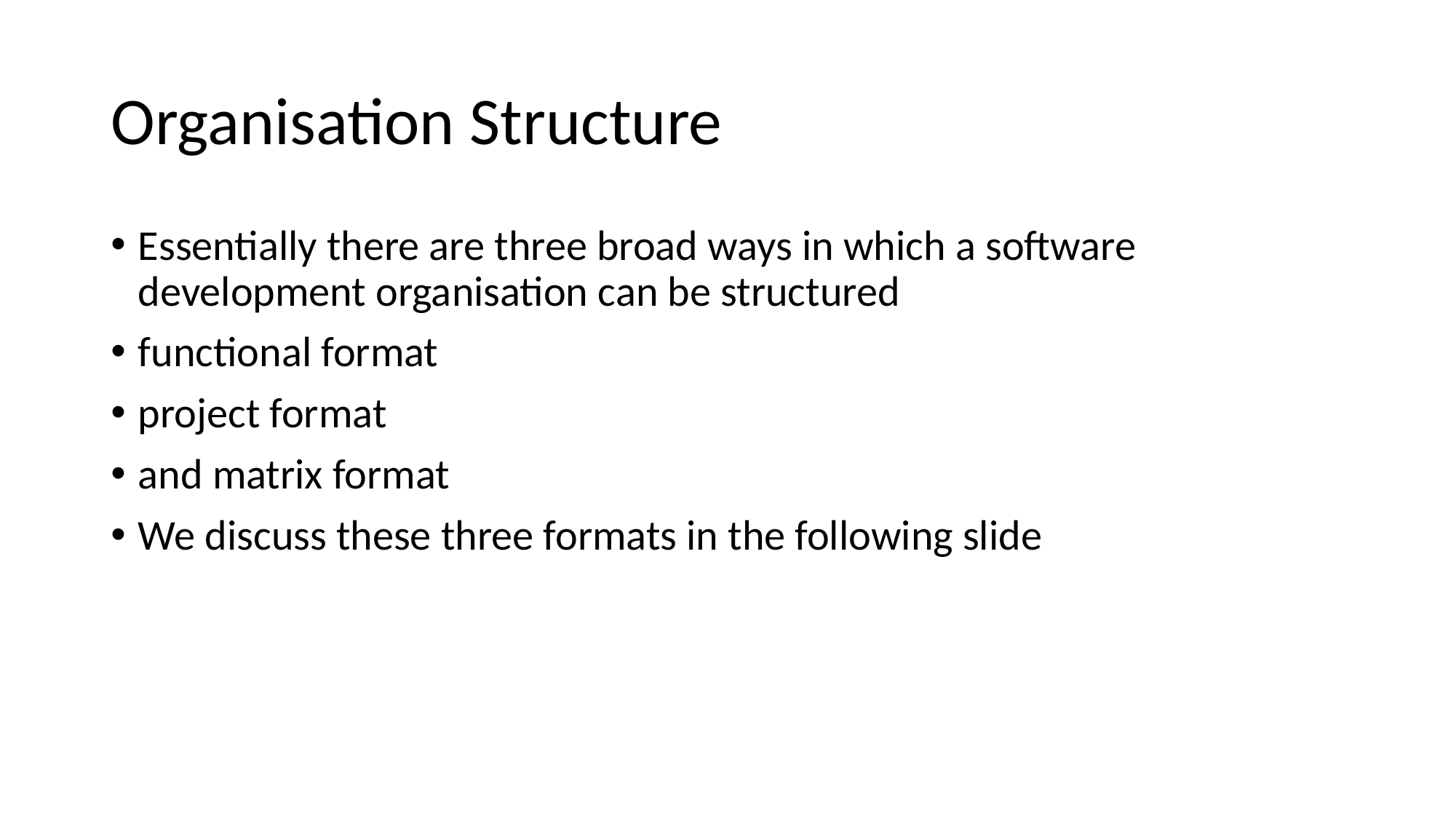

# Organisation Structure
Essentially there are three broad ways in which a software development organisation can be structured
functional format
project format
and matrix format
We discuss these three formats in the following slide